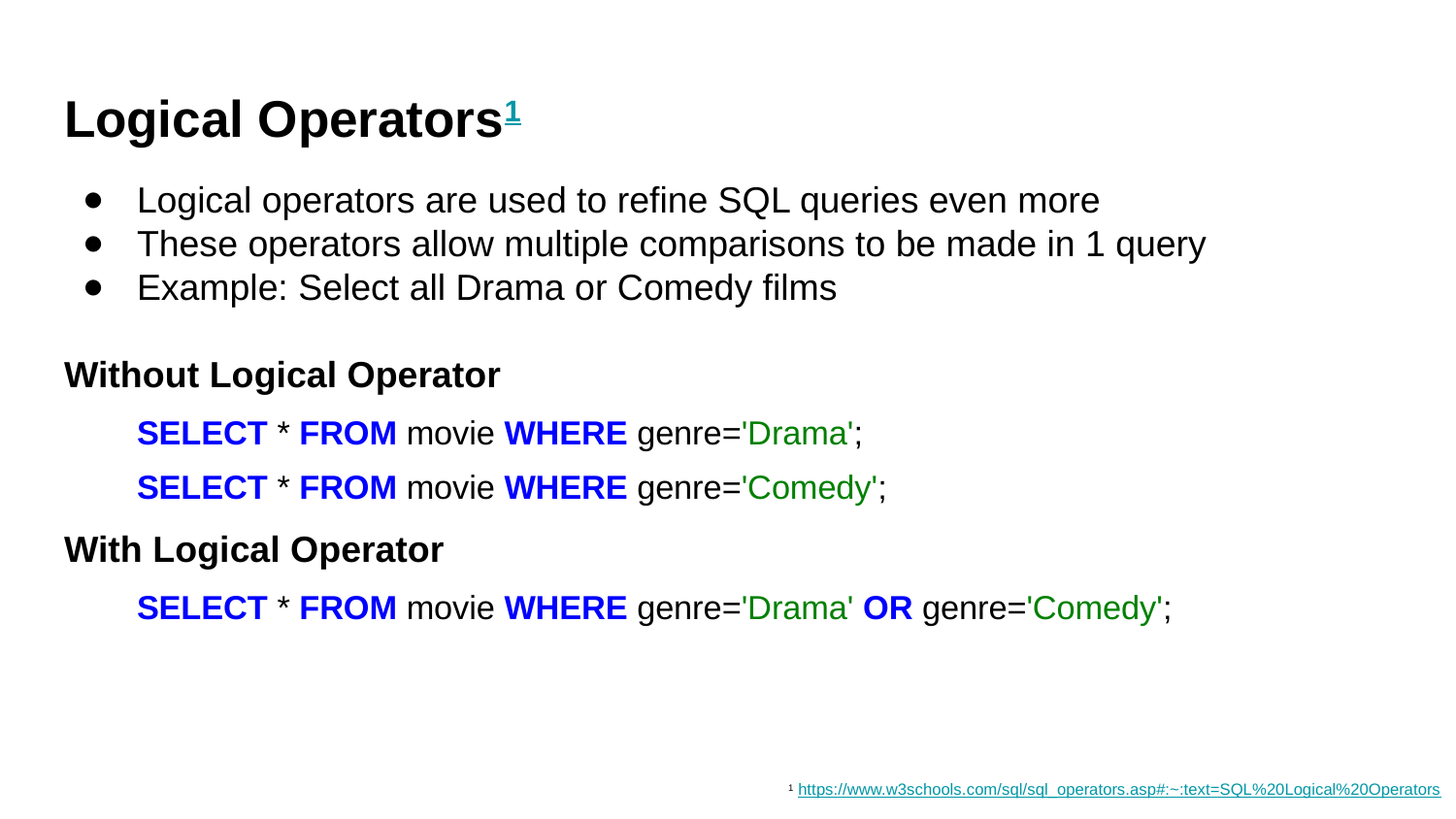

# Logical Operators1
Logical operators are used to refine SQL queries even more
These operators allow multiple comparisons to be made in 1 query
Example: Select all Drama or Comedy films

Without Logical Operator

With Logical Operator

SELECT * FROM movie WHERE genre='Drama';
SELECT * FROM movie WHERE genre='Comedy';
SELECT * FROM movie WHERE genre='Drama' OR genre='Comedy';
1 https://www.w3schools.com/sql/sql_operators.asp#:~:text=SQL%20Logical%20Operators